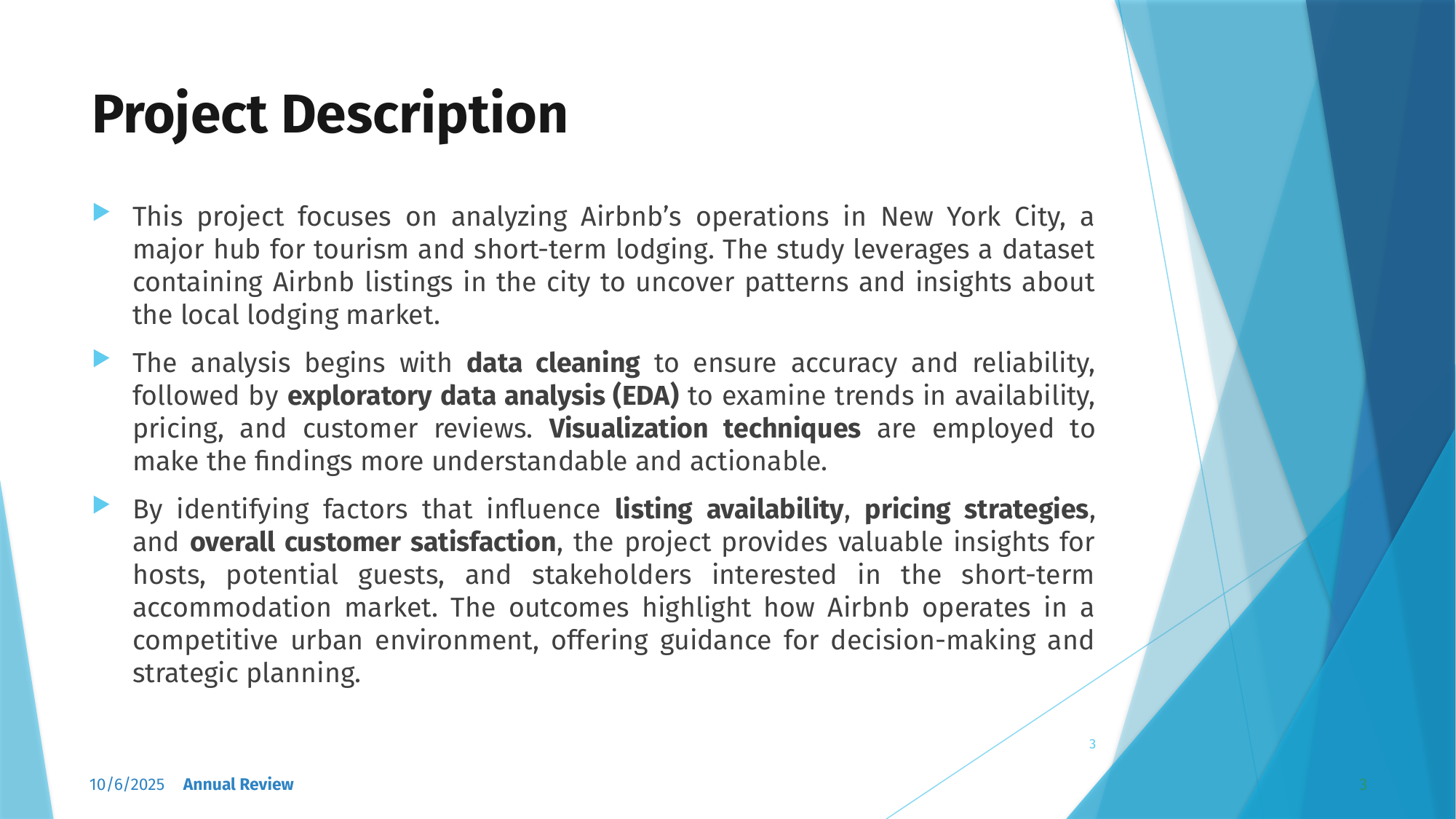

# Project Description
This project focuses on analyzing Airbnb’s operations in New York City, a major hub for tourism and short-term lodging. The study leverages a dataset containing Airbnb listings in the city to uncover patterns and insights about the local lodging market.
The analysis begins with data cleaning to ensure accuracy and reliability, followed by exploratory data analysis (EDA) to examine trends in availability, pricing, and customer reviews. Visualization techniques are employed to make the findings more understandable and actionable.
By identifying factors that influence listing availability, pricing strategies, and overall customer satisfaction, the project provides valuable insights for hosts, potential guests, and stakeholders interested in the short-term accommodation market. The outcomes highlight how Airbnb operates in a competitive urban environment, offering guidance for decision-making and strategic planning.
3